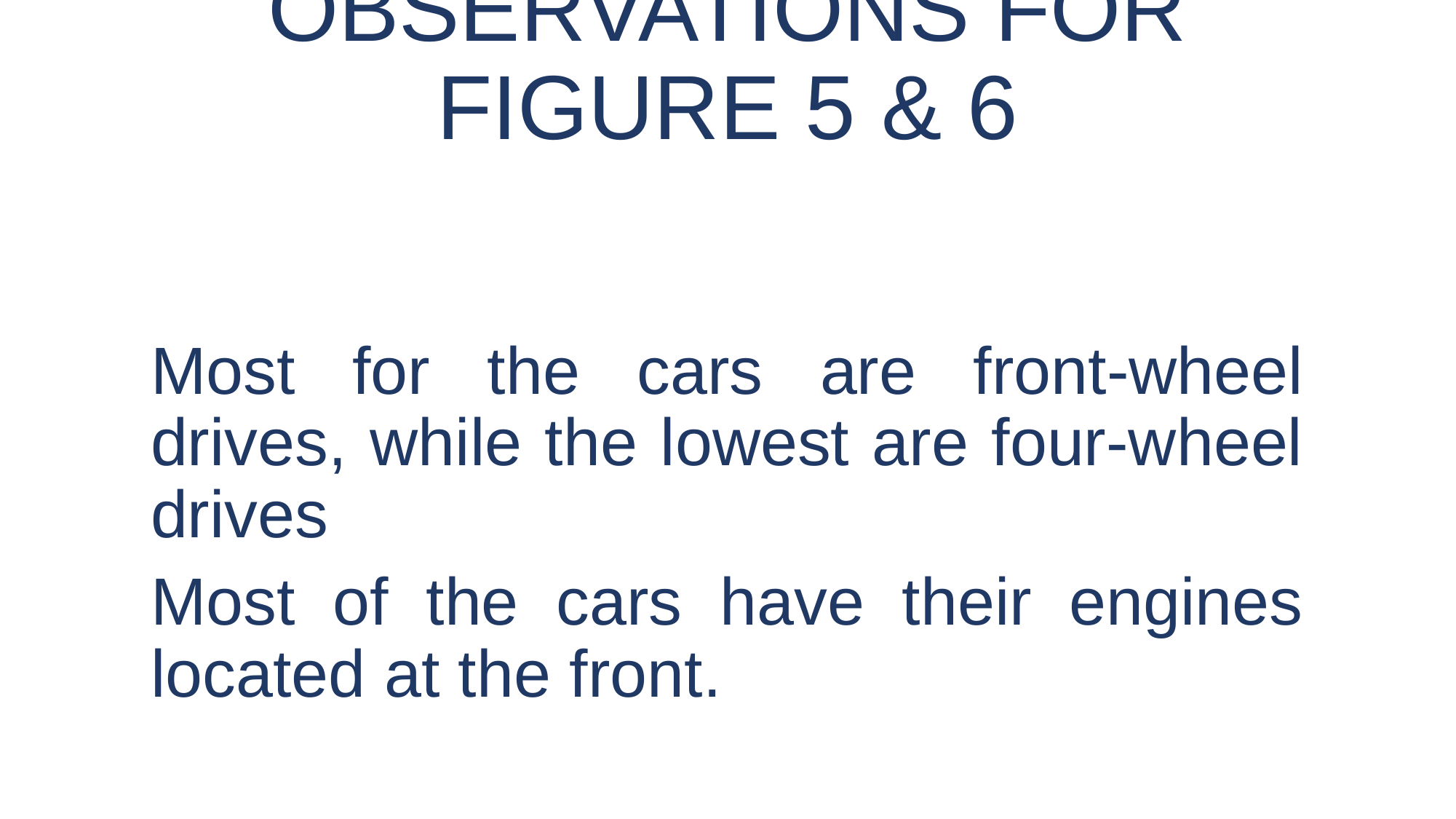

# OBSERVATIONS FOR FIGURE 5 & 6
Most for the cars are front-wheel drives, while the lowest are four-wheel drives
Most of the cars have their engines located at the front.